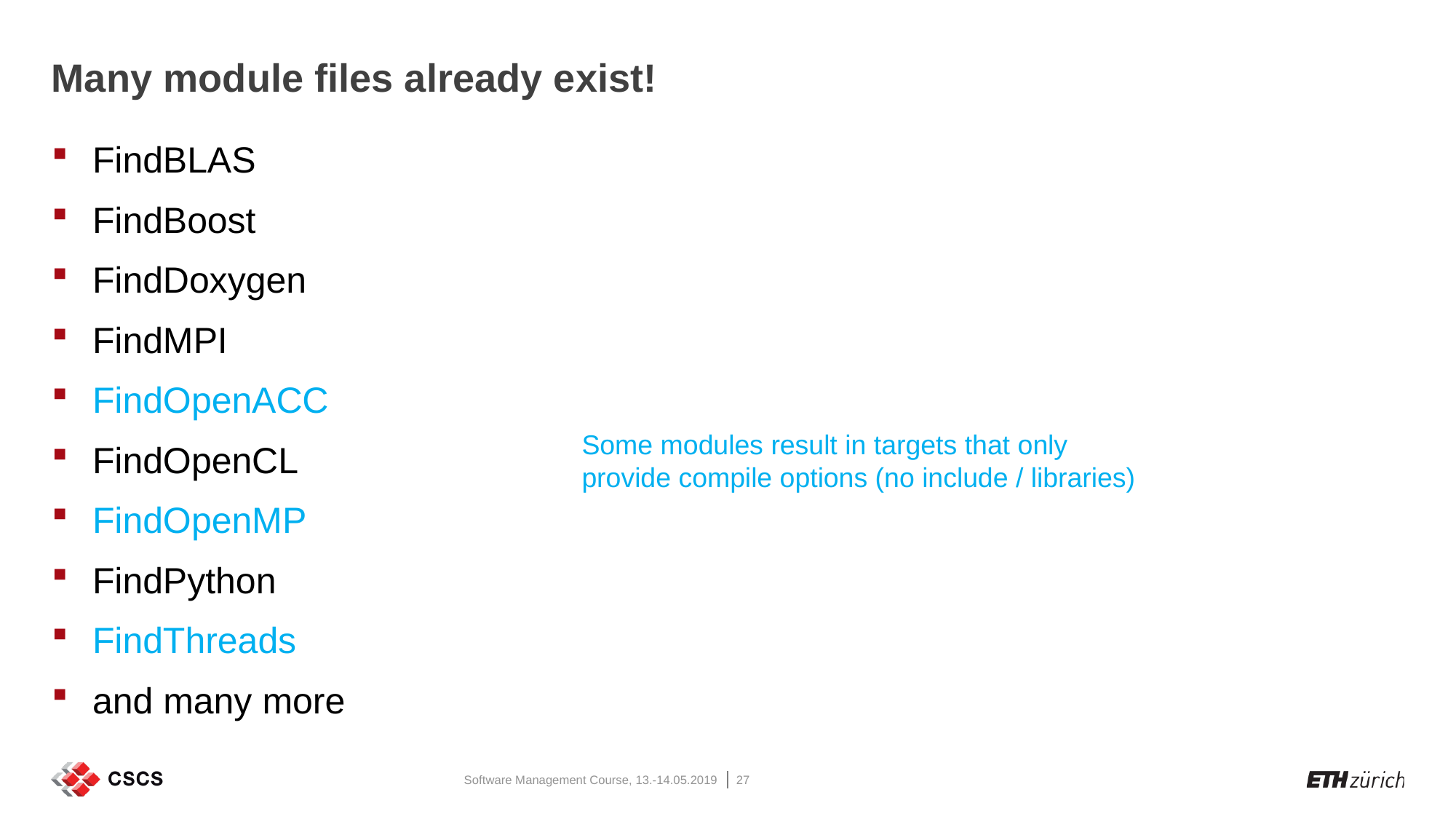

# Many module files already exist!
FindBLAS
FindBoost
FindDoxygen
FindMPI
FindOpenACC
FindOpenCL
FindOpenMP
FindPython
FindThreads
and many more

Some modules result in targets that only
provide compile options (no include / libraries)
Software Management Course, 13.-14.05.2019
27